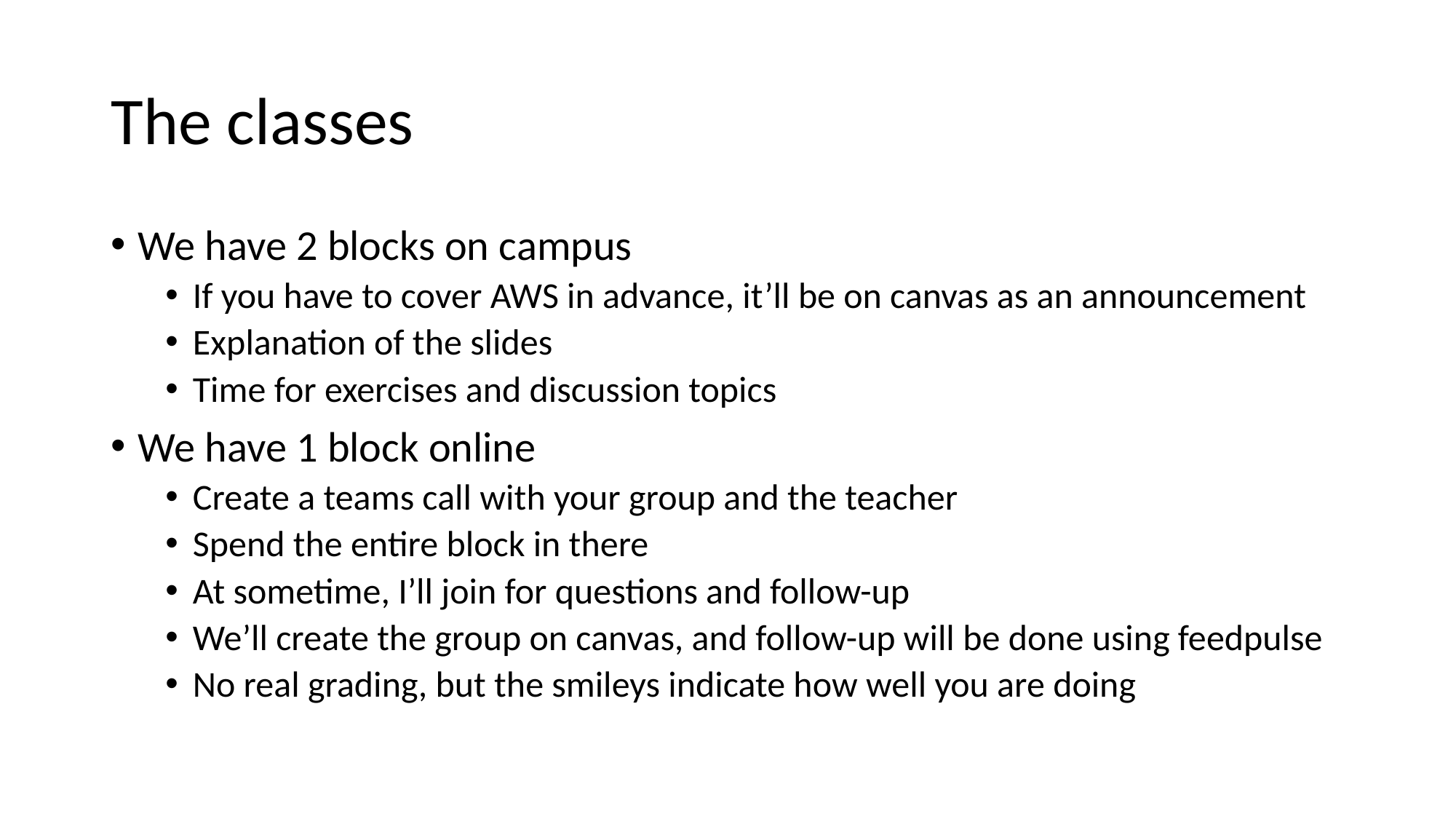

# The classes
We have 2 blocks on campus
If you have to cover AWS in advance, it’ll be on canvas as an announcement
Explanation of the slides
Time for exercises and discussion topics
We have 1 block online
Create a teams call with your group and the teacher
Spend the entire block in there
At sometime, I’ll join for questions and follow-up
We’ll create the group on canvas, and follow-up will be done using feedpulse
No real grading, but the smileys indicate how well you are doing